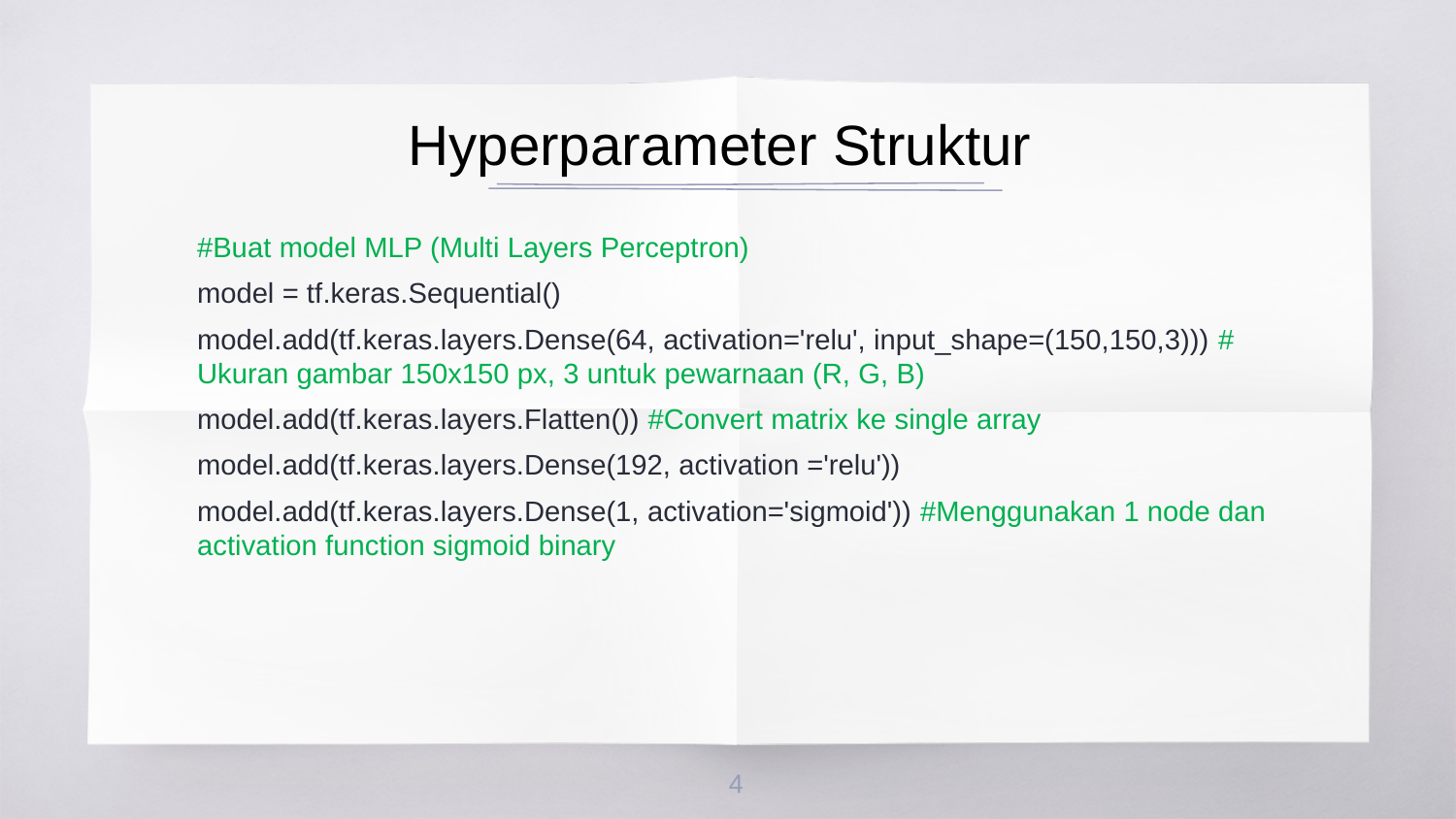

# Hyperparameter Struktur
#Buat model MLP (Multi Layers Perceptron)
model = tf.keras.Sequential()
model.add(tf.keras.layers.Dense(64, activation='relu', input_shape=(150,150,3))) # Ukuran gambar 150x150 px, 3 untuk pewarnaan (R, G, B)
model.add(tf.keras.layers.Flatten()) #Convert matrix ke single array
model.add(tf.keras.layers.Dense(192, activation ='relu'))
model.add(tf.keras.layers.Dense(1, activation='sigmoid')) #Menggunakan 1 node dan activation function sigmoid binary
4